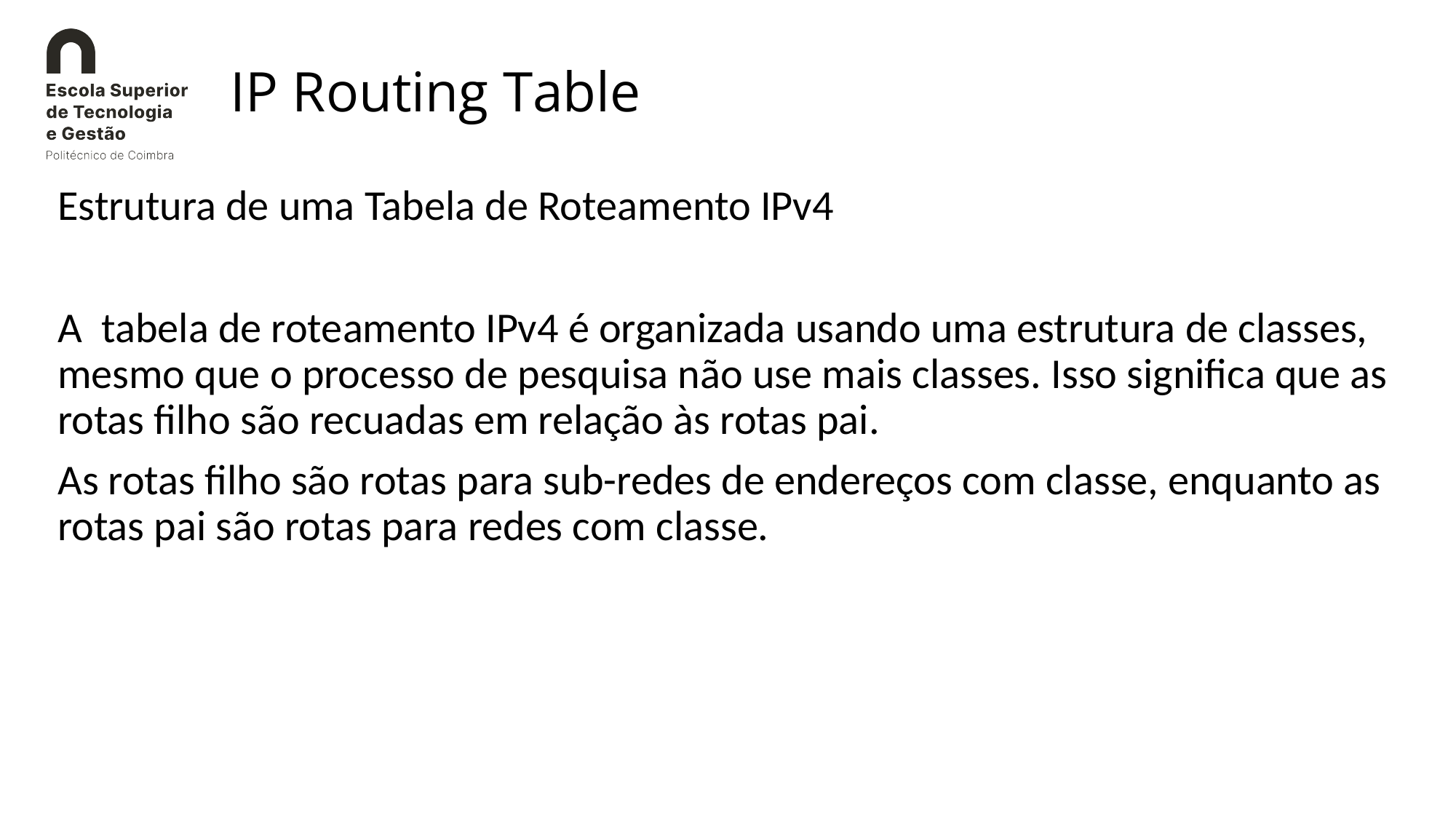

# IP Routing Table
Estrutura de uma Tabela de Roteamento IPv4

A  tabela de roteamento IPv4 é organizada usando uma estrutura de classes, mesmo que o processo de pesquisa não use mais classes. Isso significa que as rotas filho são recuadas em relação às rotas pai.
As rotas filho são rotas para sub-redes de endereços com classe, enquanto as rotas pai são rotas para redes com classe.